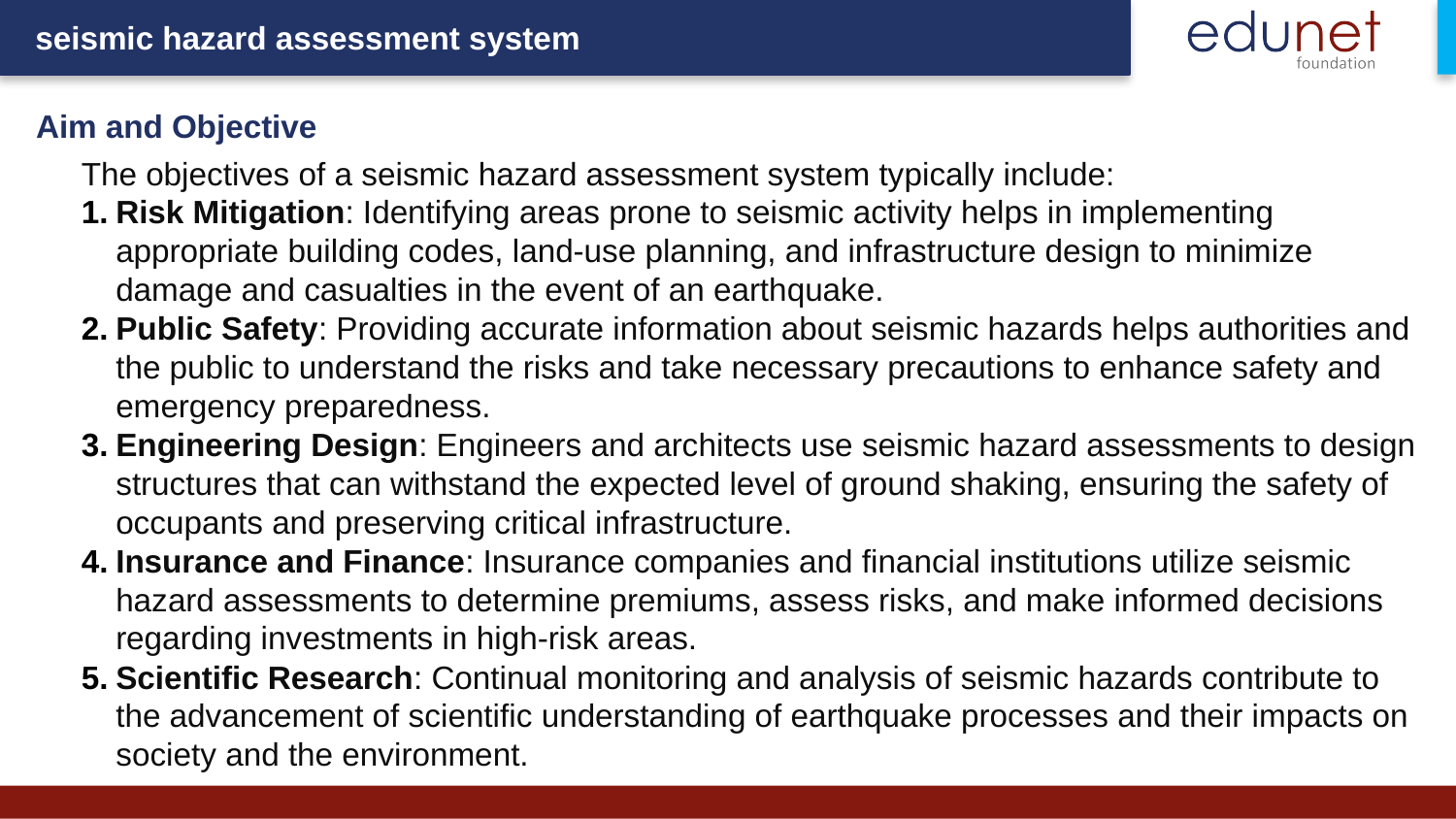

Aim and Objective
The objectives of a seismic hazard assessment system typically include:
Risk Mitigation: Identifying areas prone to seismic activity helps in implementing appropriate building codes, land-use planning, and infrastructure design to minimize damage and casualties in the event of an earthquake.
Public Safety: Providing accurate information about seismic hazards helps authorities and the public to understand the risks and take necessary precautions to enhance safety and emergency preparedness.
Engineering Design: Engineers and architects use seismic hazard assessments to design structures that can withstand the expected level of ground shaking, ensuring the safety of occupants and preserving critical infrastructure.
Insurance and Finance: Insurance companies and financial institutions utilize seismic hazard assessments to determine premiums, assess risks, and make informed decisions regarding investments in high-risk areas.
Scientific Research: Continual monitoring and analysis of seismic hazards contribute to the advancement of scientific understanding of earthquake processes and their impacts on society and the environment.